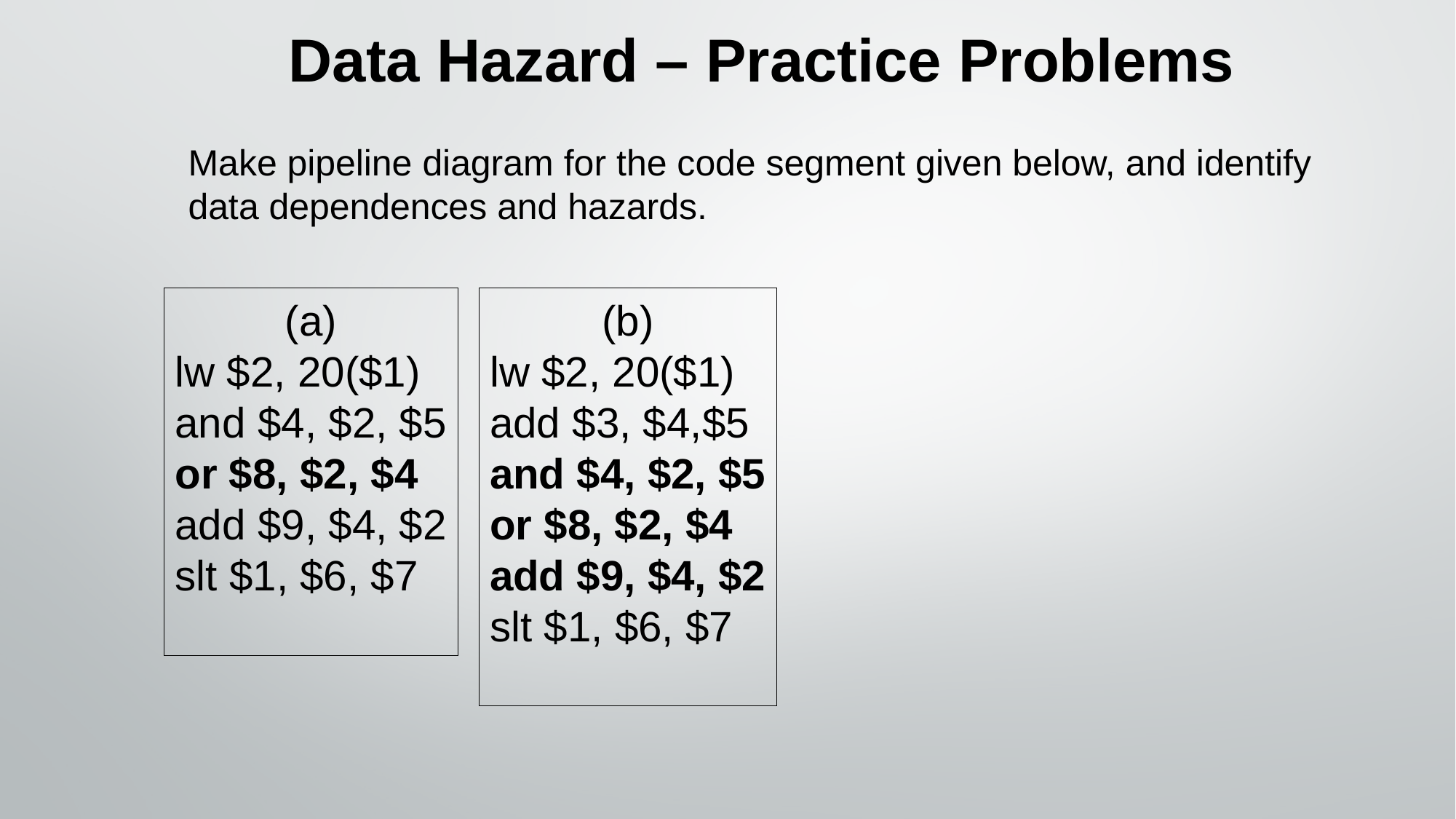

# Data Hazard – Practice Problems
Make pipeline diagram for the code segment given below, and identify data dependences and hazards.
(b)
lw $2, 20($1)
add $3, $4,$5
and $4, $2, $5
or $8, $2, $4
add $9, $4, $2
slt $1, $6, $7

(a)
lw $2, 20($1)
and $4, $2, $5
or $8, $2, $4
add $9, $4, $2
slt $1, $6, $7